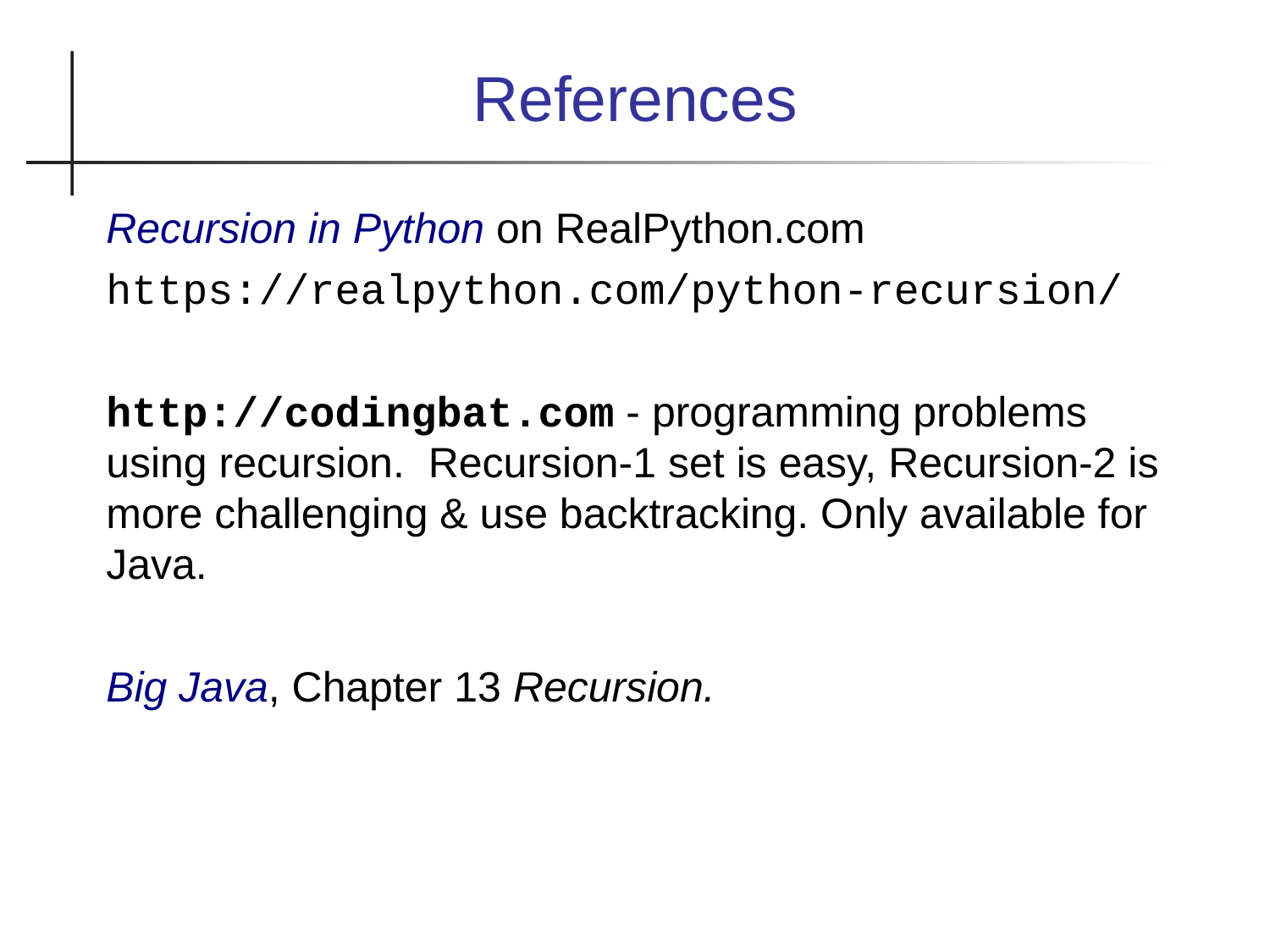

References
Recursion in Python on RealPython.com
https://realpython.com/python-recursion/

http://codingbat.com - programming problems using recursion.  Recursion-1 set is easy, Recursion-2 is more challenging & use backtracking. Only available for Java.

Big Java, Chapter 13 Recursion.